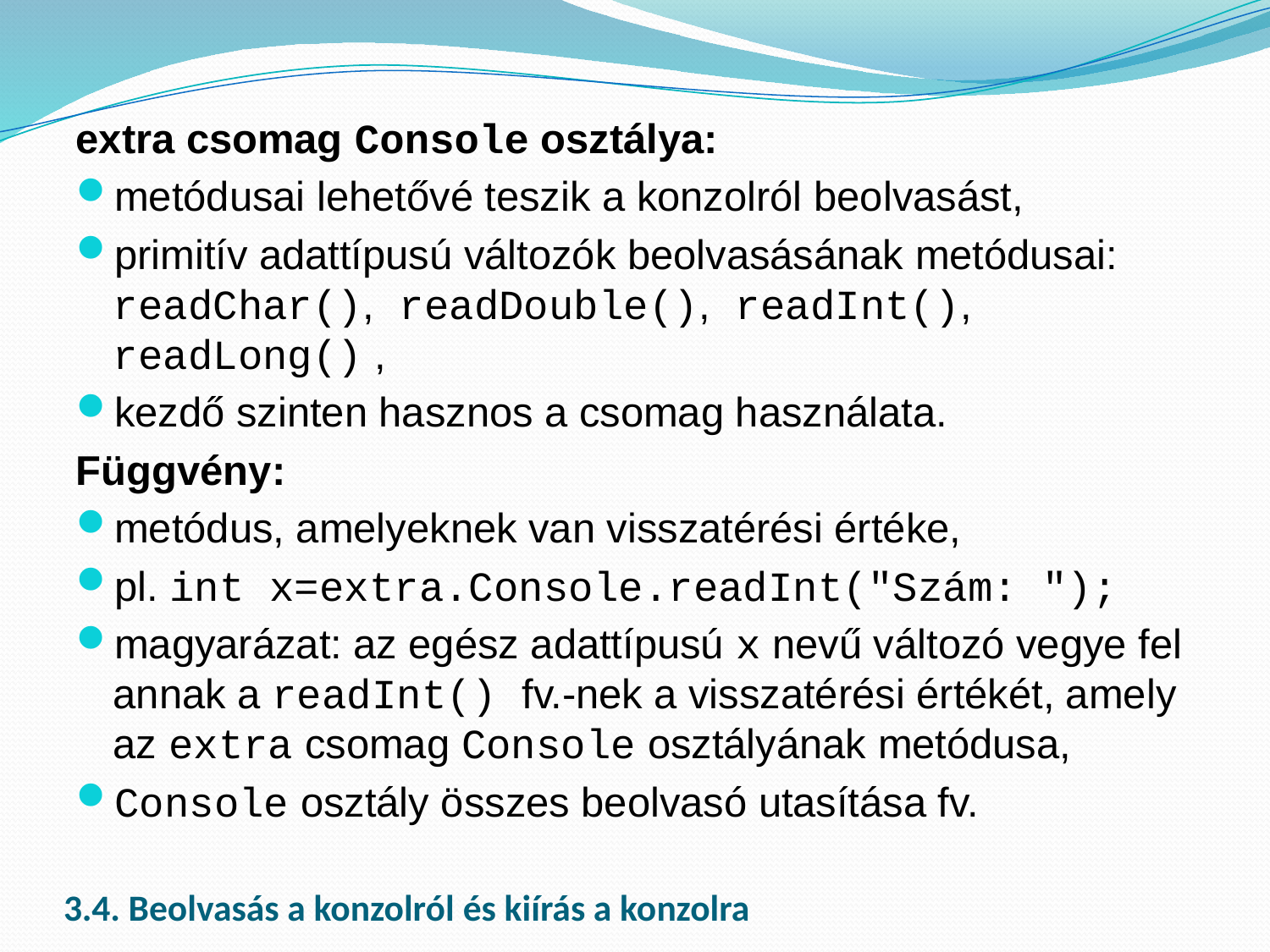

extra csomag Console osztálya:
metódusai lehetővé teszik a konzolról beolvasást,
primitív adattípusú változók beolvasásának metódusai: readChar(), readDouble(), readInt(), readLong() ,
kezdő szinten hasznos a csomag használata.
Függvény:
metódus, amelyeknek van visszatérési értéke,
pl. int x=extra.Console.readInt("Szám: ");
magyarázat: az egész adattípusú x nevű változó vegye fel annak a readInt() fv.-nek a visszatérési értékét, amely az extra csomag Console osztályának metódusa,
Console osztály összes beolvasó utasítása fv.

# 3.4. Beolvasás a konzolról és kiírás a konzolra